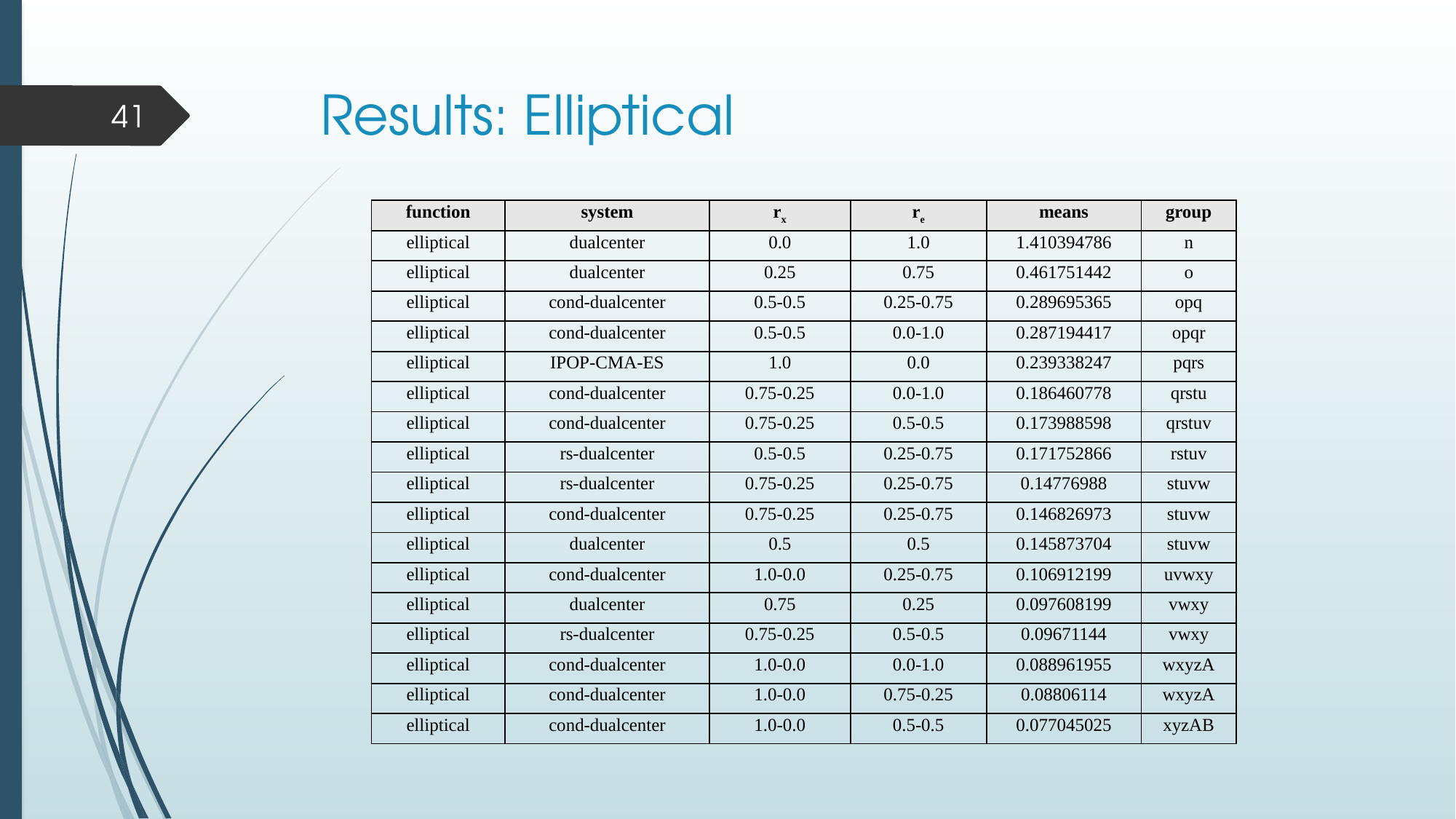

# Results: Elliptical
41
| function | system | rx | re | means | group |
| --- | --- | --- | --- | --- | --- |
| elliptical | dualcenter | 0.0 | 1.0 | 1.410394786 | n |
| elliptical | dualcenter | 0.25 | 0.75 | 0.461751442 | o |
| elliptical | cond-dualcenter | 0.5-0.5 | 0.25-0.75 | 0.289695365 | opq |
| elliptical | cond-dualcenter | 0.5-0.5 | 0.0-1.0 | 0.287194417 | opqr |
| elliptical | IPOP-CMA-ES | 1.0 | 0.0 | 0.239338247 | pqrs |
| elliptical | cond-dualcenter | 0.75-0.25 | 0.0-1.0 | 0.186460778 | qrstu |
| elliptical | cond-dualcenter | 0.75-0.25 | 0.5-0.5 | 0.173988598 | qrstuv |
| elliptical | rs-dualcenter | 0.5-0.5 | 0.25-0.75 | 0.171752866 | rstuv |
| elliptical | rs-dualcenter | 0.75-0.25 | 0.25-0.75 | 0.14776988 | stuvw |
| elliptical | cond-dualcenter | 0.75-0.25 | 0.25-0.75 | 0.146826973 | stuvw |
| elliptical | dualcenter | 0.5 | 0.5 | 0.145873704 | stuvw |
| elliptical | cond-dualcenter | 1.0-0.0 | 0.25-0.75 | 0.106912199 | uvwxy |
| elliptical | dualcenter | 0.75 | 0.25 | 0.097608199 | vwxy |
| elliptical | rs-dualcenter | 0.75-0.25 | 0.5-0.5 | 0.09671144 | vwxy |
| elliptical | cond-dualcenter | 1.0-0.0 | 0.0-1.0 | 0.088961955 | wxyzA |
| elliptical | cond-dualcenter | 1.0-0.0 | 0.75-0.25 | 0.08806114 | wxyzA |
| elliptical | cond-dualcenter | 1.0-0.0 | 0.5-0.5 | 0.077045025 | xyzAB |